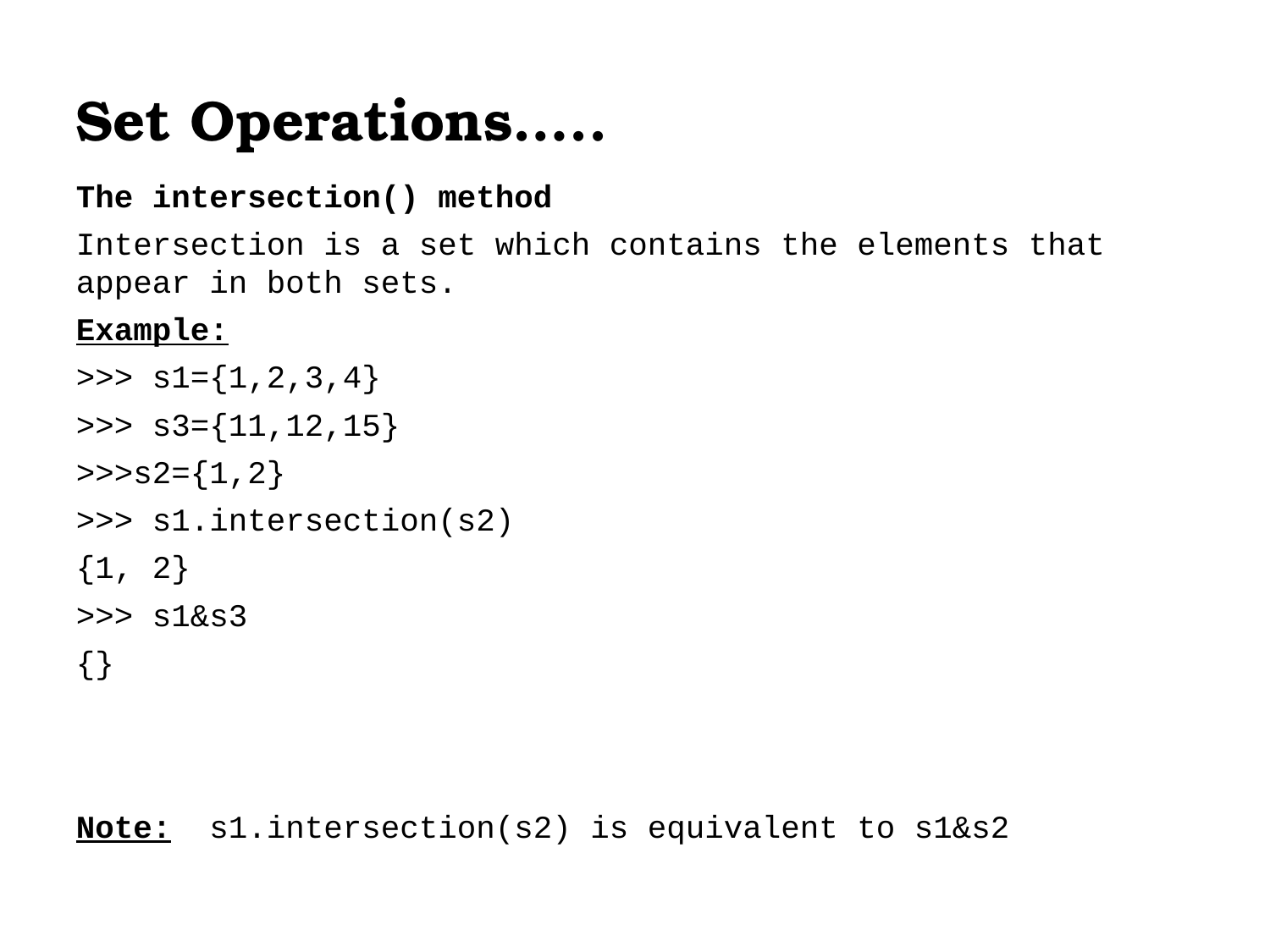

# Set Operations…..
The intersection() method
Intersection is a set which contains the elements that appear in both sets.
Example:
>>> s1={1,2,3,4}
>>> s3={11,12,15}
>>>s2={1,2}
>>> s1.intersection(s2)
{1, 2}
>>> s1&s3
{}

Note:  s1.intersection(s2) is equivalent to s1&s2